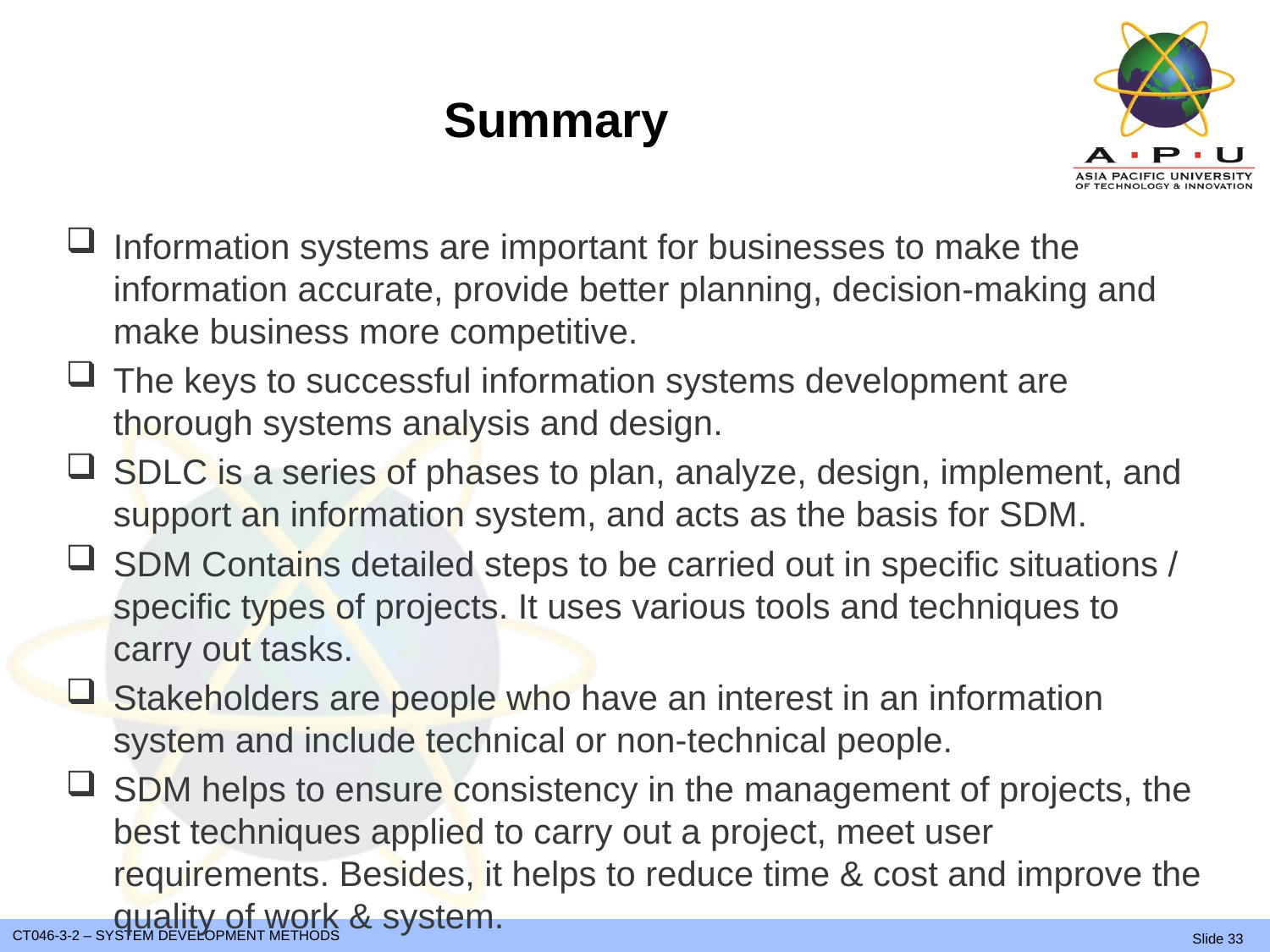

# Summary
Information systems are important for businesses to make the information accurate, provide better planning, decision-making and make business more competitive.
The keys to successful information systems development are thorough systems analysis and design.
SDLC is a series of phases to plan, analyze, design, implement, and support an information system, and acts as the basis for SDM.
SDM Contains detailed steps to be carried out in specific situations / specific types of projects. It uses various tools and techniques to carry out tasks.
Stakeholders are people who have an interest in an information system and include technical or non-technical people.
SDM helps to ensure consistency in the management of projects, the best techniques applied to carry out a project, meet user requirements. Besides, it helps to reduce time & cost and improve the quality of work & system.